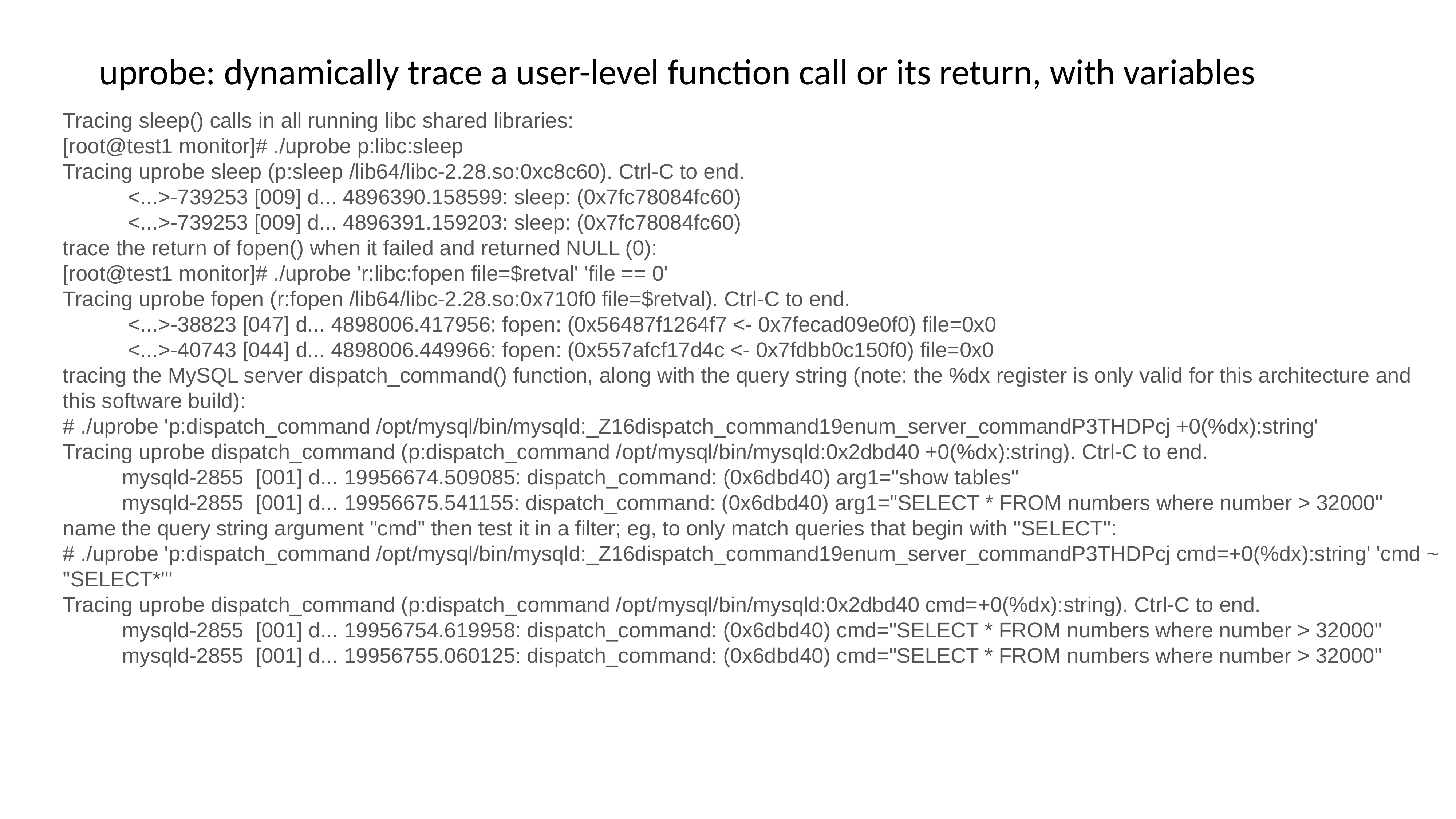

uprobe: dynamically trace a user-level function call or its return, with variables
Tracing sleep() calls in all running libc shared libraries:
[root@test1 monitor]# ./uprobe p:libc:sleep
Tracing uprobe sleep (p:sleep /lib64/libc-2.28.so:0xc8c60). Ctrl-C to end.
           <...>-739253 [009] d... 4896390.158599: sleep: (0x7fc78084fc60)
           <...>-739253 [009] d... 4896391.159203: sleep: (0x7fc78084fc60)
trace the return of fopen() when it failed and returned NULL (0):
[root@test1 monitor]# ./uprobe 'r:libc:fopen file=$retval' 'file == 0'
Tracing uprobe fopen (r:fopen /lib64/libc-2.28.so:0x710f0 file=$retval). Ctrl-C to end.
           <...>-38823 [047] d... 4898006.417956: fopen: (0x56487f1264f7 <- 0x7fecad09e0f0) file=0x0
           <...>-40743 [044] d... 4898006.449966: fopen: (0x557afcf17d4c <- 0x7fdbb0c150f0) file=0x0
tracing the MySQL server dispatch_command() function, along with the query string (note: the %dx register is only valid for this architecture and this software build):
# ./uprobe 'p:dispatch_command /opt/mysql/bin/mysqld:_Z16dispatch_command19enum_server_commandP3THDPcj +0(%dx):string'
Tracing uprobe dispatch_command (p:dispatch_command /opt/mysql/bin/mysqld:0x2dbd40 +0(%dx):string). Ctrl-C to end.
          mysqld-2855  [001] d... 19956674.509085: dispatch_command: (0x6dbd40) arg1="show tables"
          mysqld-2855  [001] d... 19956675.541155: dispatch_command: (0x6dbd40) arg1="SELECT * FROM numbers where number > 32000"
name the query string argument "cmd" then test it in a filter; eg, to only match queries that begin with "SELECT":
# ./uprobe 'p:dispatch_command /opt/mysql/bin/mysqld:_Z16dispatch_command19enum_server_commandP3THDPcj cmd=+0(%dx):string' 'cmd ~ "SELECT*"'
Tracing uprobe dispatch_command (p:dispatch_command /opt/mysql/bin/mysqld:0x2dbd40 cmd=+0(%dx):string). Ctrl-C to end.
          mysqld-2855  [001] d... 19956754.619958: dispatch_command: (0x6dbd40) cmd="SELECT * FROM numbers where number > 32000"
          mysqld-2855  [001] d... 19956755.060125: dispatch_command: (0x6dbd40) cmd="SELECT * FROM numbers where number > 32000"